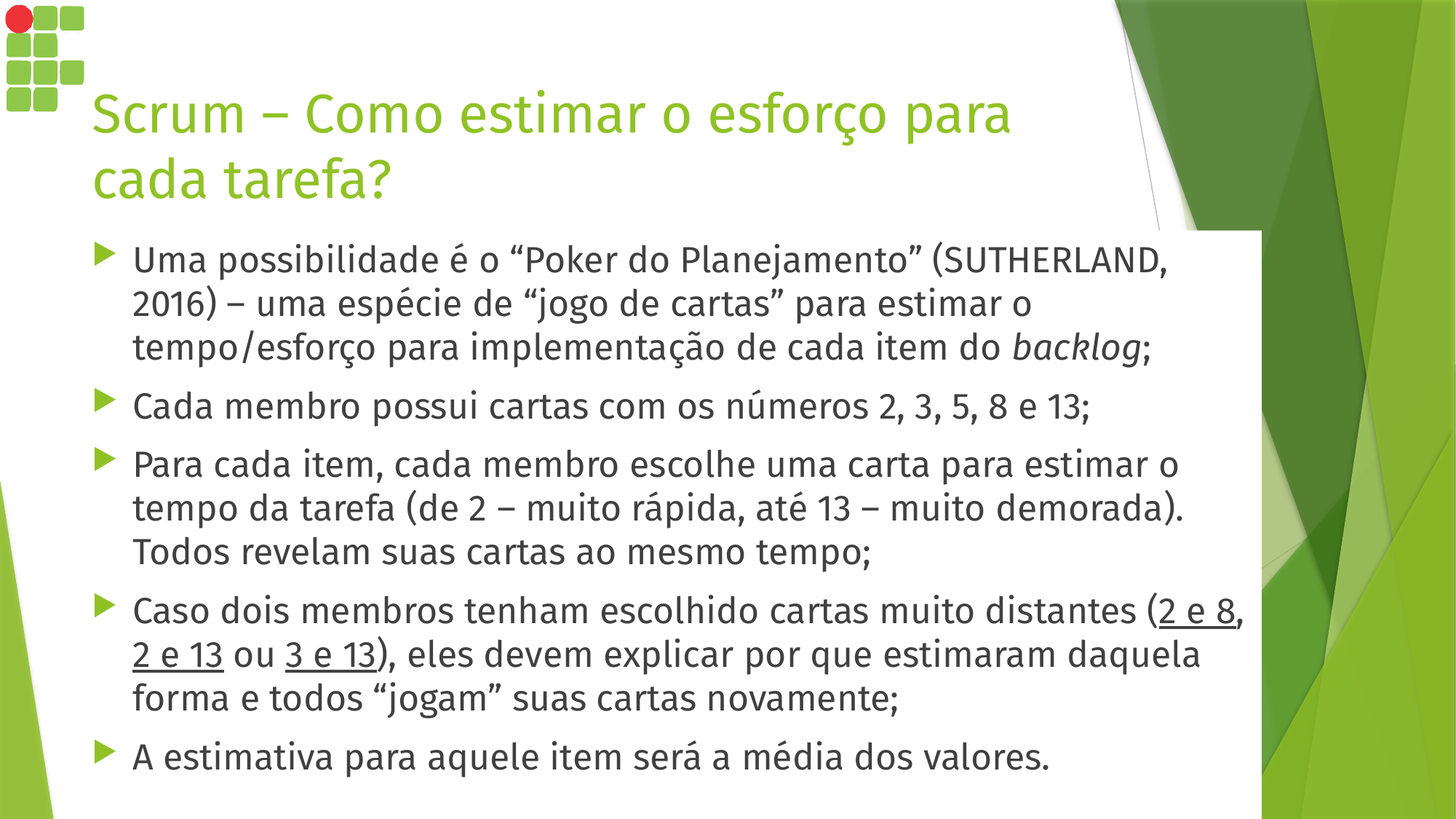

# Scrum – Como estimar o esforço para cada tarefa?
Uma possibilidade é o “Poker do Planejamento” (SUTHERLAND, 2016) – uma espécie de “jogo de cartas” para estimar o tempo/esforço para implementação de cada item do backlog;
Cada membro possui cartas com os números 2, 3, 5, 8 e 13;
Para cada item, cada membro escolhe uma carta para estimar o tempo da tarefa (de 2 – muito rápida, até 13 – muito demorada). Todos revelam suas cartas ao mesmo tempo;
Caso dois membros tenham escolhido cartas muito distantes (2 e 8, 2 e 13 ou 3 e 13), eles devem explicar por que estimaram daquela forma e todos “jogam” suas cartas novamente;
A estimativa para aquele item será a média dos valores.